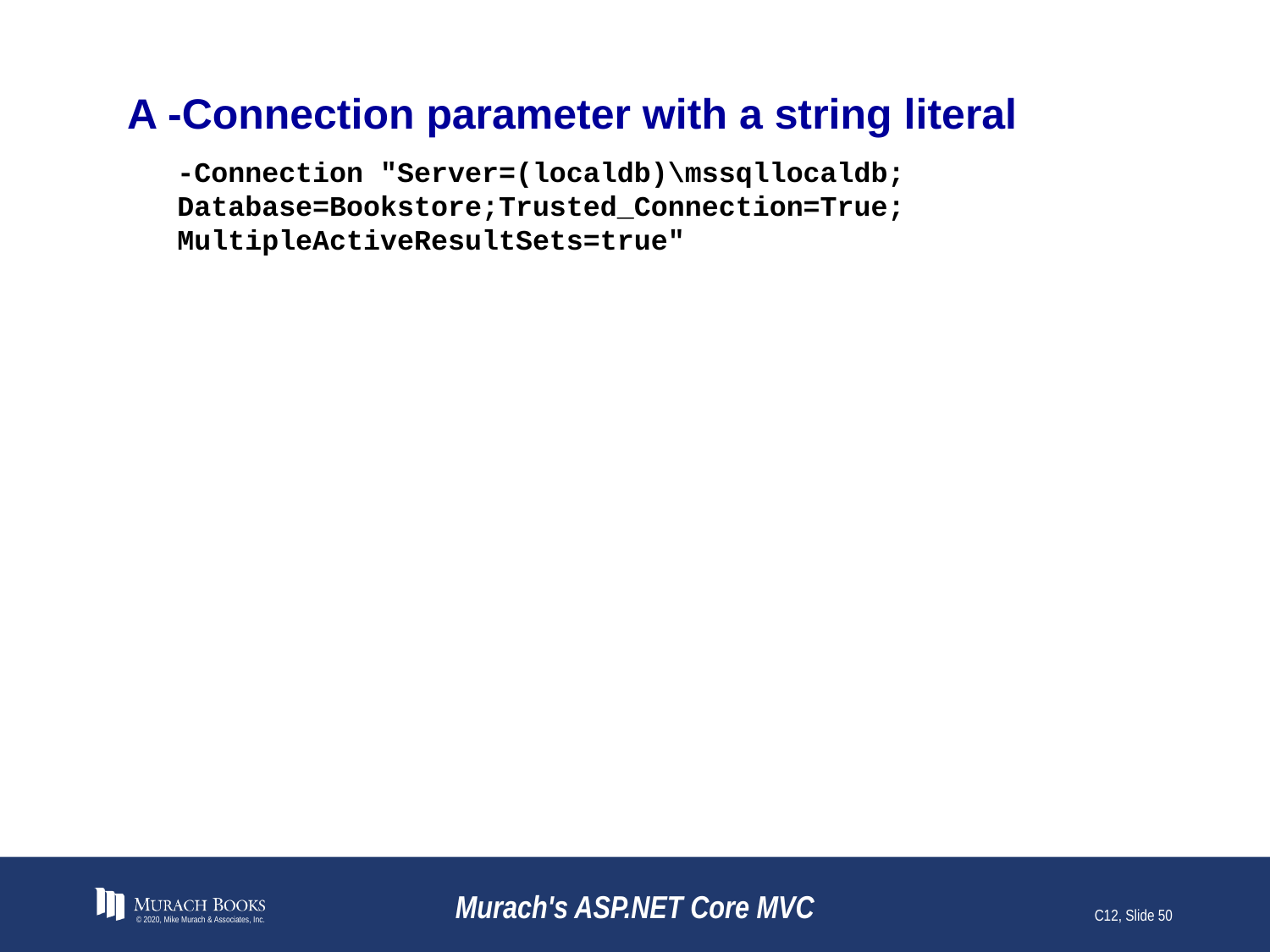

# A -Connection parameter with a string literal
-Connection "Server=(localdb)\mssqllocaldb;
Database=Bookstore;Trusted_Connection=True;
MultipleActiveResultSets=true"

© 2020, Mike Murach & Associates, Inc.
Murach's ASP.NET Core MVC

C12, Slide 50